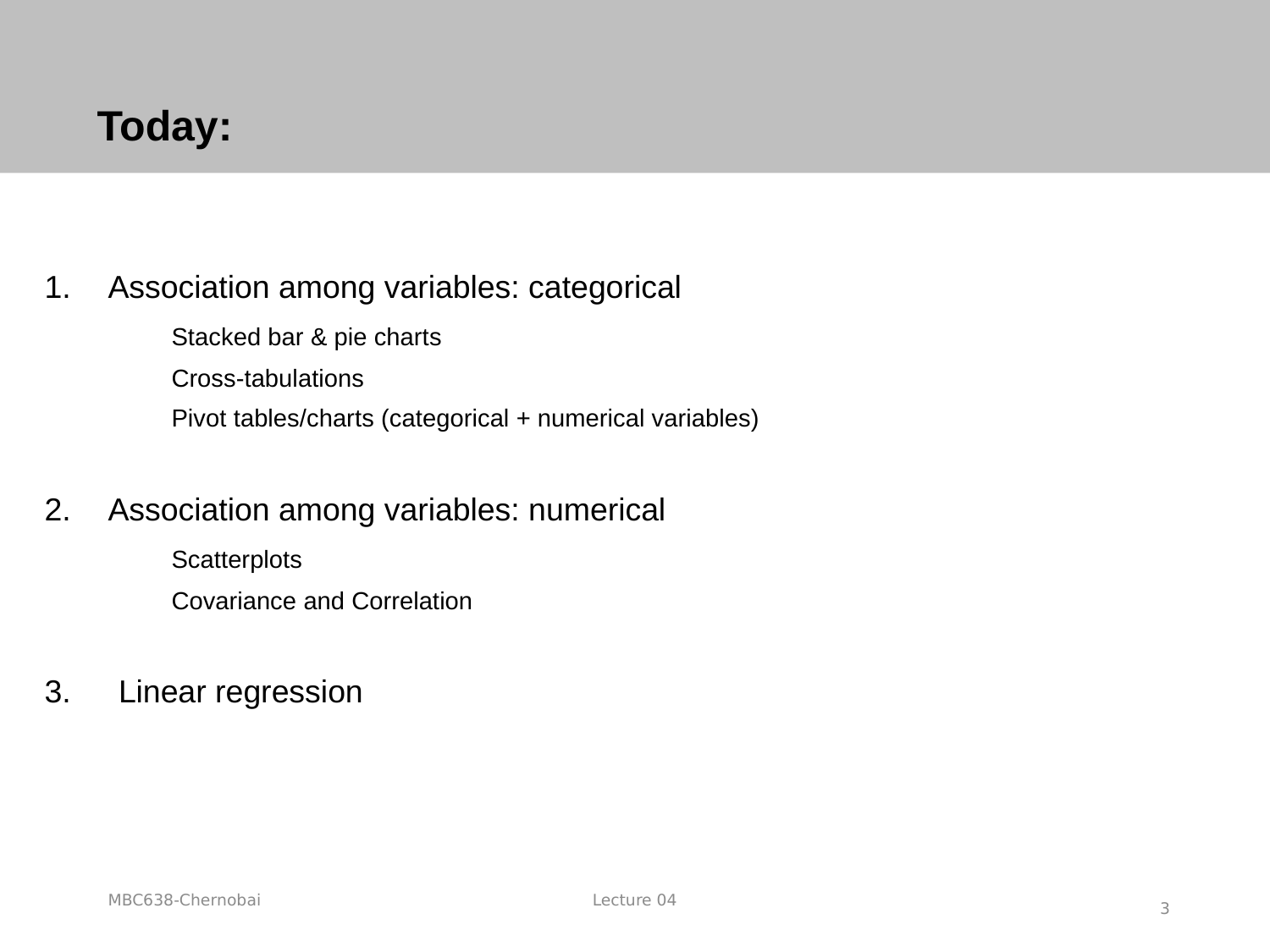

# Today:
Association among variables: categorical
	Stacked bar & pie charts
	Cross-tabulations
	Pivot tables/charts (categorical + numerical variables)

Association among variables: numerical
	Scatterplots
	Covariance and Correlation

Linear regression
MBC638-Chernobai
Lecture 04
3